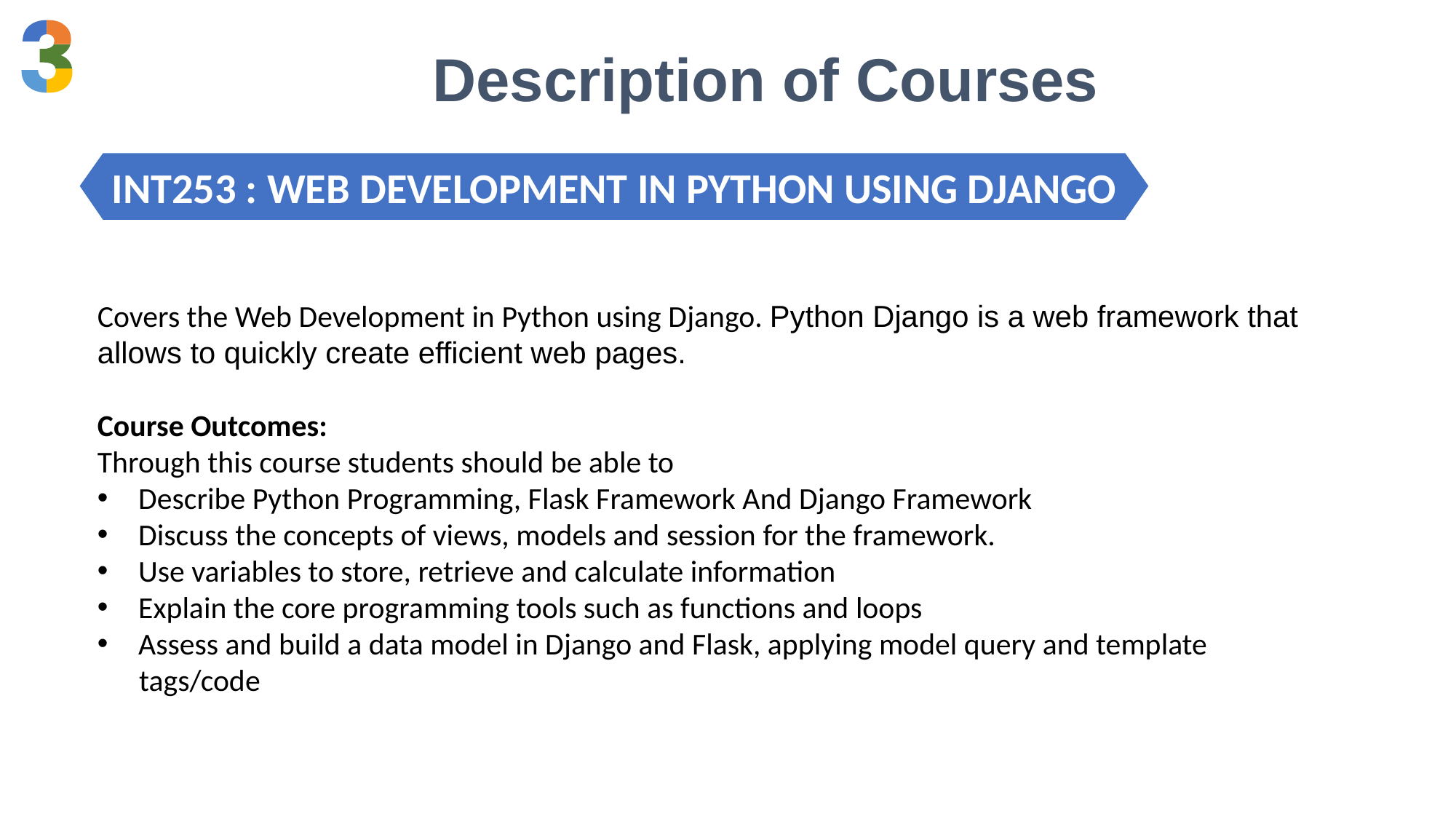

Description of Courses
INT253 : WEB DEVELOPMENT IN PYTHON USING DJANGO
Covers the Web Development in Python using Django. Python Django is a web framework that allows to quickly create efficient web pages.

Course Outcomes:
Through this course students should be able to
Describe Python Programming, Flask Framework And Django Framework
Discuss the concepts of views, models and session for the framework.
Use variables to store, retrieve and calculate information
Explain the core programming tools such as functions and loops
Assess and build a data model in Django and Flask, applying model query and template
      tags/code